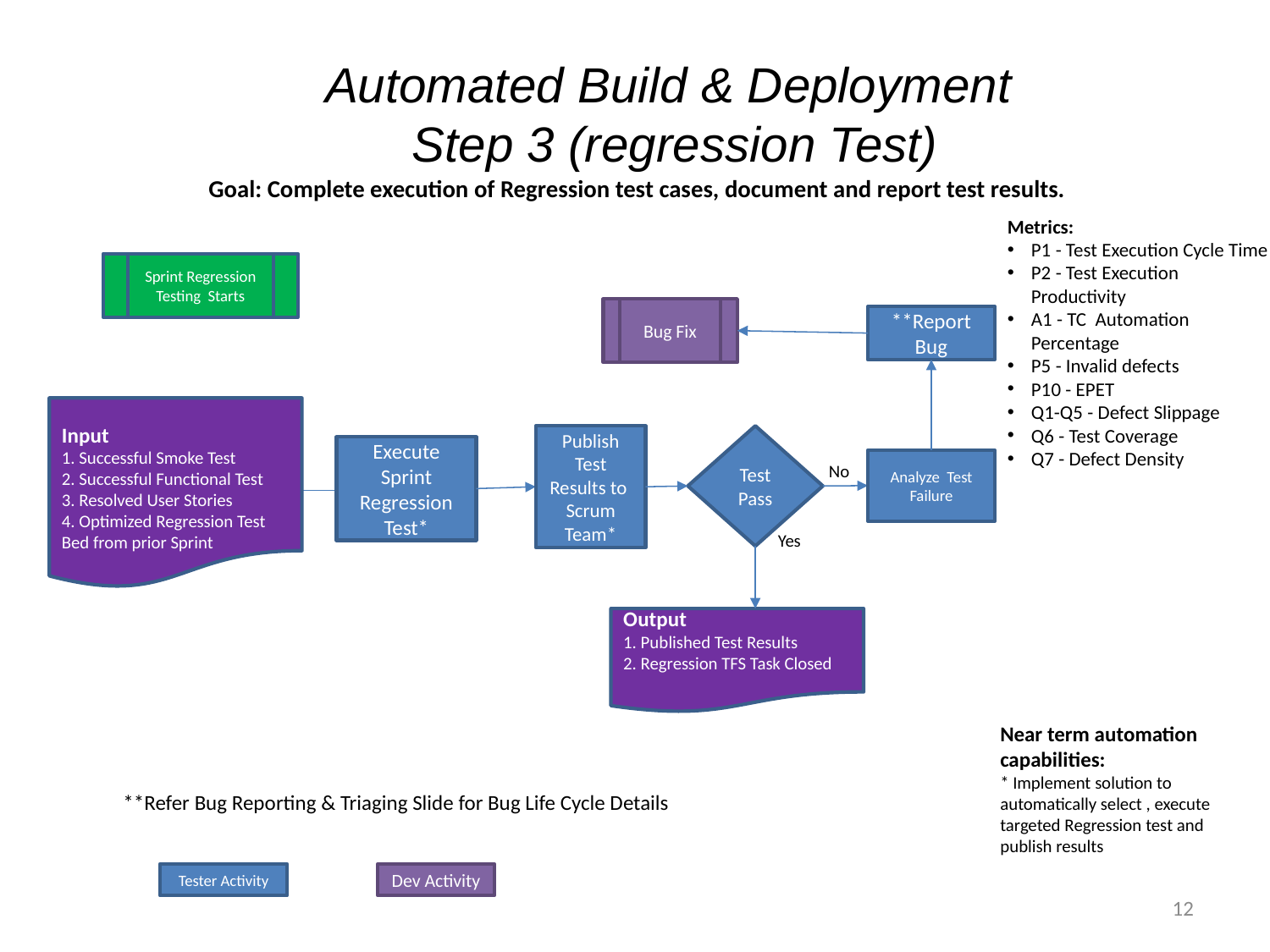

# Automated Build & Deployment Step 3 (regression Test)
Goal: Complete execution of Regression test cases, document and report test results.
Metrics:
P1 - Test Execution Cycle Time
P2 - Test Execution Productivity
A1 - TC  Automation Percentage
P5 - Invalid defects
P10 - EPET
Q1-Q5 - Defect Slippage
Q6 - Test Coverage
Q7 - Defect Density

Sprint Regression Testing  Starts
Bug Fix
**Report Bug

Input
1. Successful Smoke Test
2. Successful Functional Test
3. Resolved User Stories
4. Optimized Regression Test Bed from prior Sprint
Publish Test Results to  Scrum Team*
Test Pass
Execute Sprint Regression Test*
Analyze  Test Failure
No
Yes
Output
1. Published Test Results
2. Regression TFS Task Closed

Near term automation capabilities:
* Implement solution to automatically select , execute  targeted Regression test and publish results
 **Refer Bug Reporting & Triaging Slide for Bug Life Cycle Details
Tester Activity
Dev Activity
12